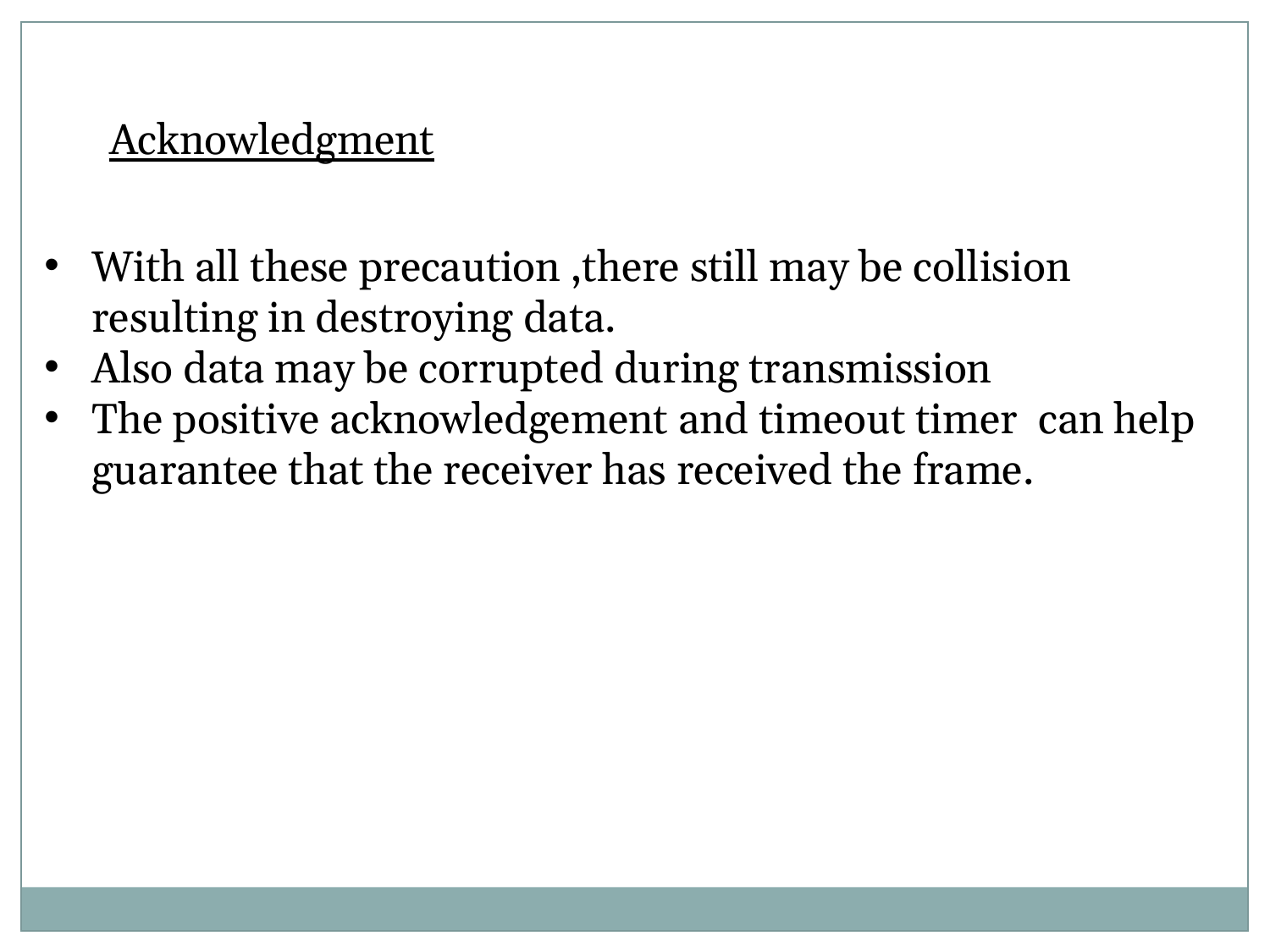

Acknowledgment
With all these precaution ,there still may be collision resulting in destroying data.
Also data may be corrupted during transmission
The positive acknowledgement and timeout timer  can help guarantee that the receiver has received the frame.